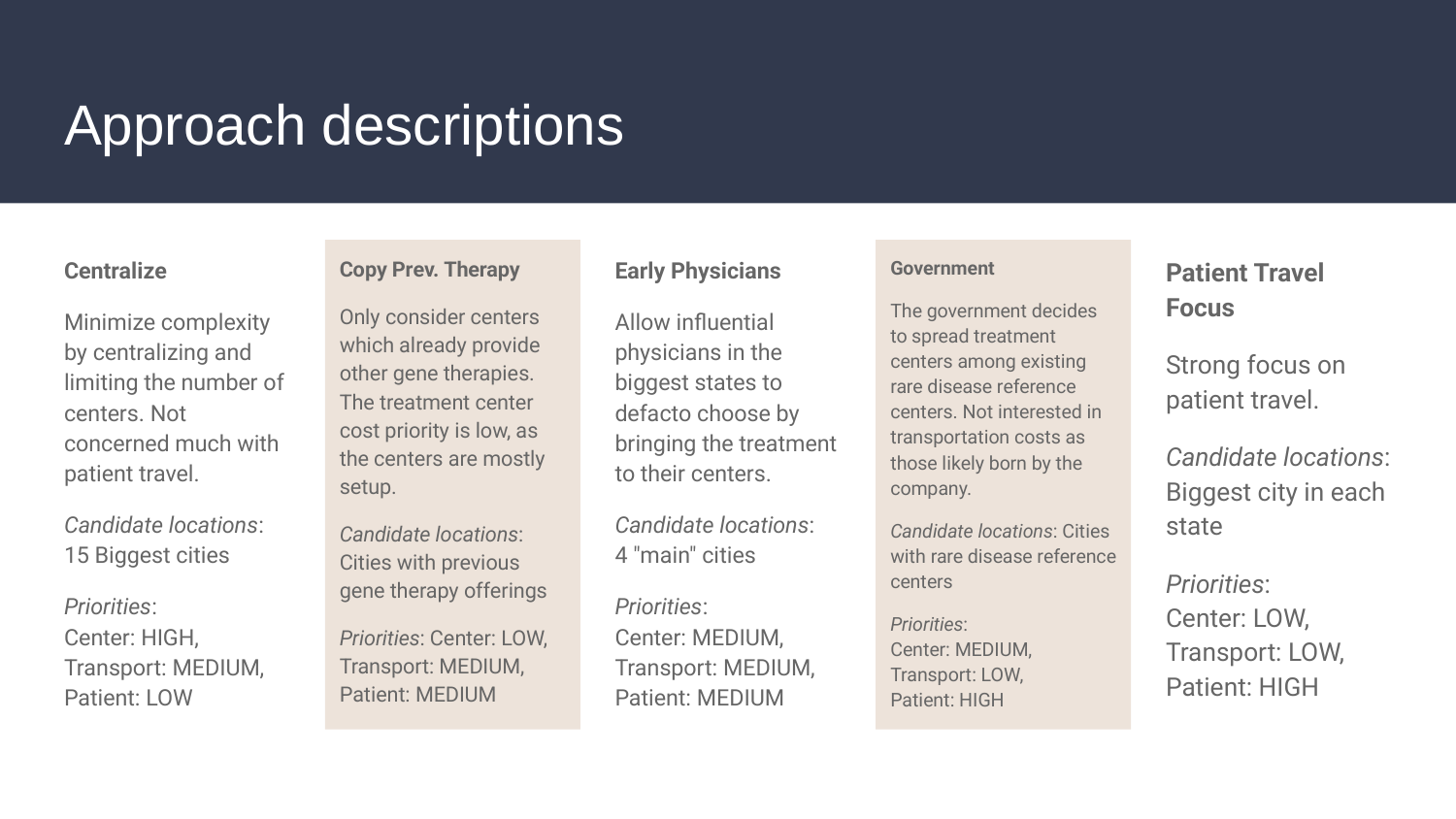

# Approach descriptions
Centralize
Minimize complexity by centralizing and limiting the number of centers. Not concerned much with patient travel.
Candidate locations: 15 Biggest cities
Priorities:
Center: HIGH, Transport: MEDIUM, Patient: LOW
Copy Prev. Therapy
Only consider centers which already provide other gene therapies. The treatment center cost priority is low, as the centers are mostly setup.
Candidate locations: Cities with previous gene therapy offerings
Priorities: Center: LOW, Transport: MEDIUM, Patient: MEDIUM
Early Physicians
Allow influential physicians in the biggest states to defacto choose by bringing the treatment to their centers.
Candidate locations:   4 "main" cities
Priorities:
Center: MEDIUM, Transport: MEDIUM, Patient: MEDIUM
Government
The government decides to spread treatment centers among existing rare disease reference centers. Not interested in transportation costs as those likely born by the company.
Candidate locations: Cities with rare disease reference centers
Priorities:
Center: MEDIUM, Transport: LOW,
Patient: HIGH
Patient Travel Focus
Strong focus on patient travel.
Candidate locations:
Biggest city in each state
Priorities:
Center: LOW, Transport: LOW, Patient: HIGH